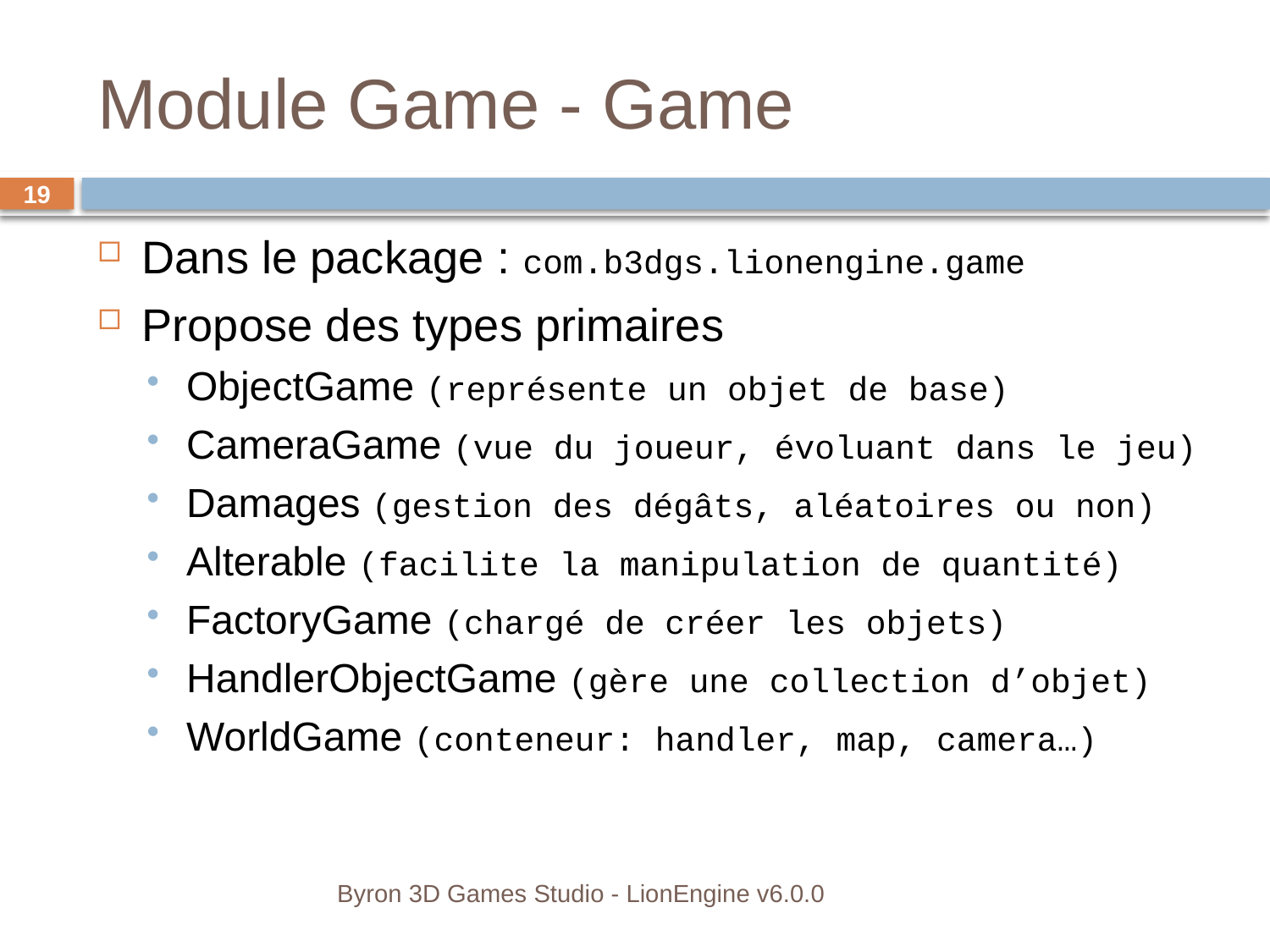

# Module Game - Game
19
Dans le package : com.b3dgs.lionengine.game
Propose des types primaires
ObjectGame (représente un objet de base)
CameraGame (vue du joueur, évoluant dans le jeu)
Damages (gestion des dégâts, aléatoires ou non)
Alterable (facilite la manipulation de quantité)
FactoryGame (chargé de créer les objets)
HandlerObjectGame (gère une collection d’objet)
WorldGame (conteneur: handler, map, camera…)

Byron 3D Games Studio - LionEngine v6.0.0